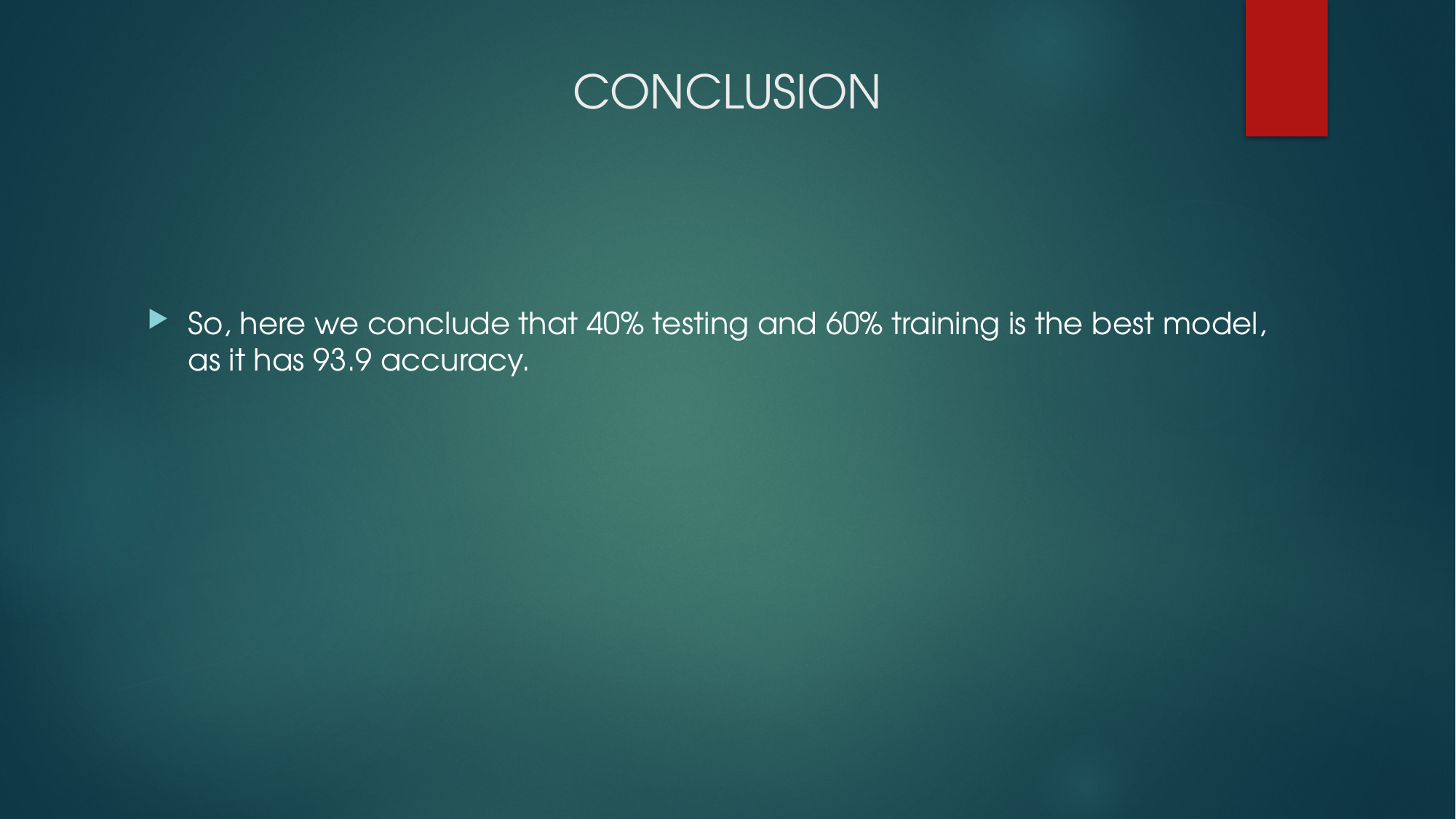

# CONCLUSION

So, here we conclude that 40% testing and 60% training is the best model, as it has 93.9 accuracy.